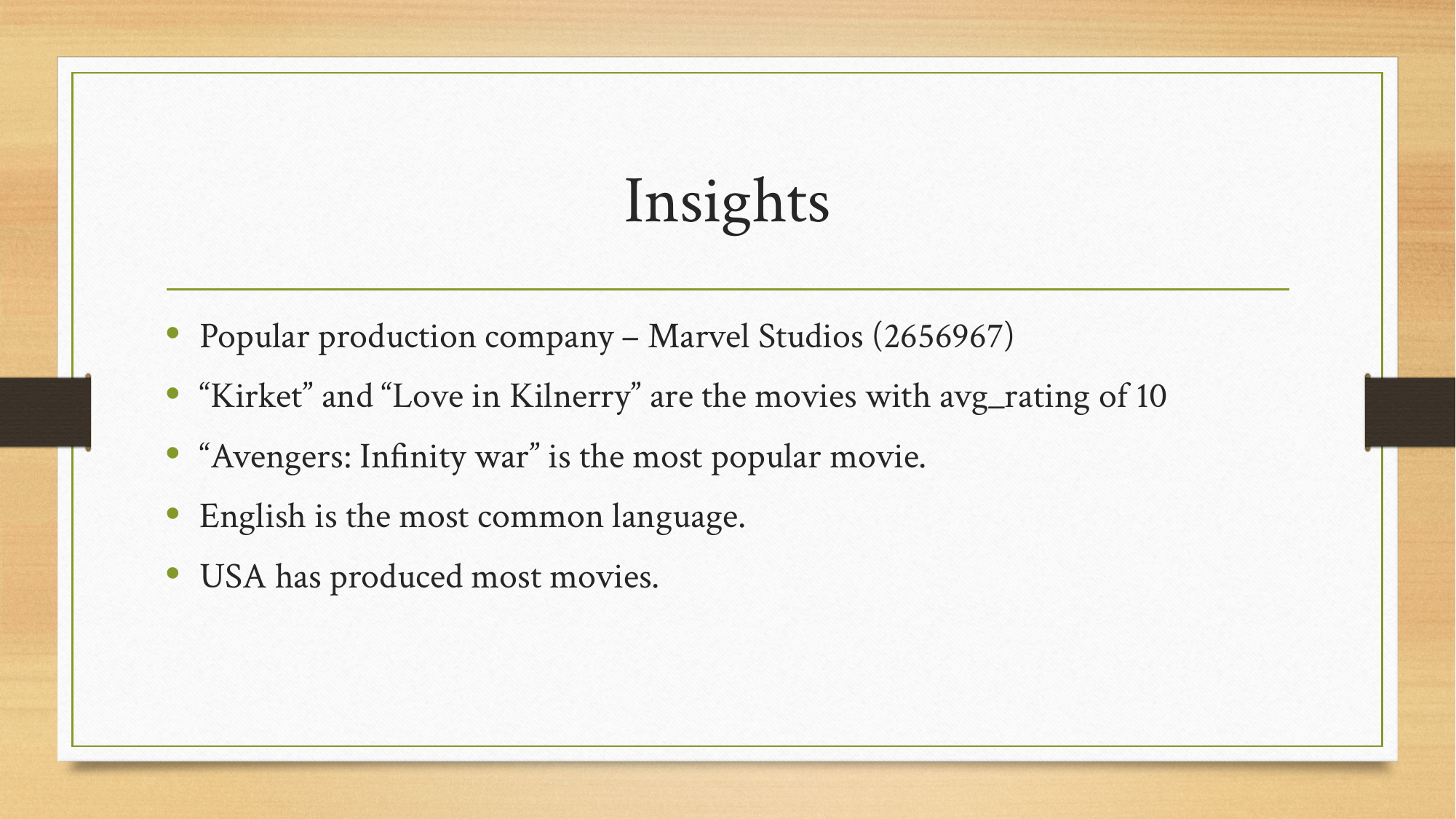

# Insights
Popular production company – Marvel Studios (2656967)
“Kirket” and “Love in Kilnerry” are the movies with avg_rating of 10
“Avengers: Infinity war” is the most popular movie.
English is the most common language.
USA has produced most movies.